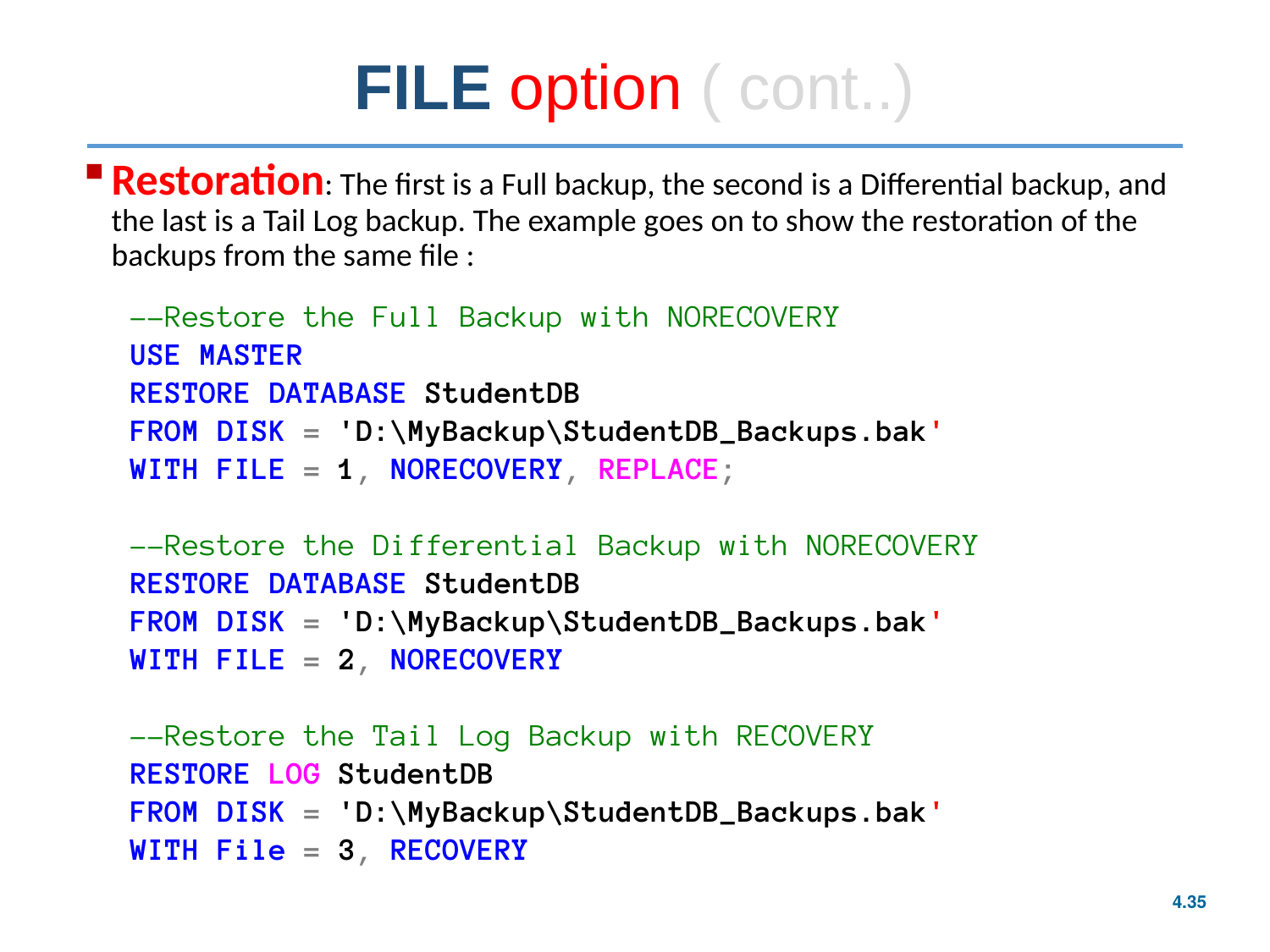

# FILE option ( cont..)
Restoration: The first is a Full backup, the second is a Differential backup, and the last is a Tail Log backup. The example goes on to show the restoration of the backups from the same file :
--Restore the Full Backup with NORECOVERY
USE MASTER
RESTORE DATABASE StudentDB
FROM DISK = 'D:\MyBackup\StudentDB_Backups.bak'
WITH FILE = 1, NORECOVERY, REPLACE;

--Restore the Differential Backup with NORECOVERY
RESTORE DATABASE StudentDB
FROM DISK = 'D:\MyBackup\StudentDB_Backups.bak'
WITH FILE = 2, NORECOVERY

--Restore the Tail Log Backup with RECOVERY
RESTORE LOG StudentDB
FROM DISK = 'D:\MyBackup\StudentDB_Backups.bak'
WITH File = 3, RECOVERY